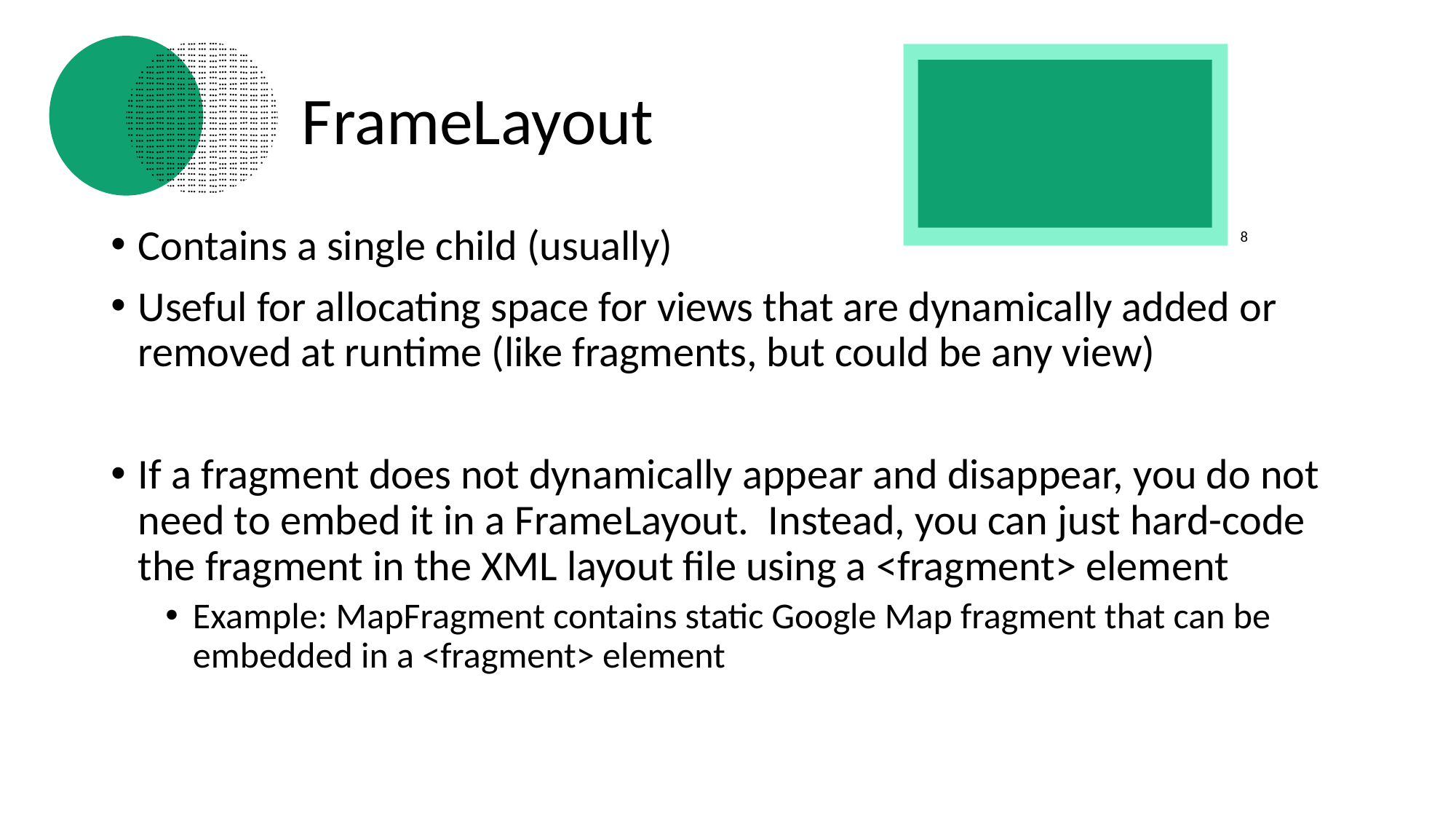

# FrameLayout

Contains a single child (usually)
Useful for allocating space for views that are dynamically added or removed at runtime (like fragments, but could be any view)

If a fragment does not dynamically appear and disappear, you do not need to embed it in a FrameLayout.  Instead, you can just hard-code the fragment in the XML layout file using a <fragment> element
Example: MapFragment contains static Google Map fragment that can be embedded in a <fragment> element
8